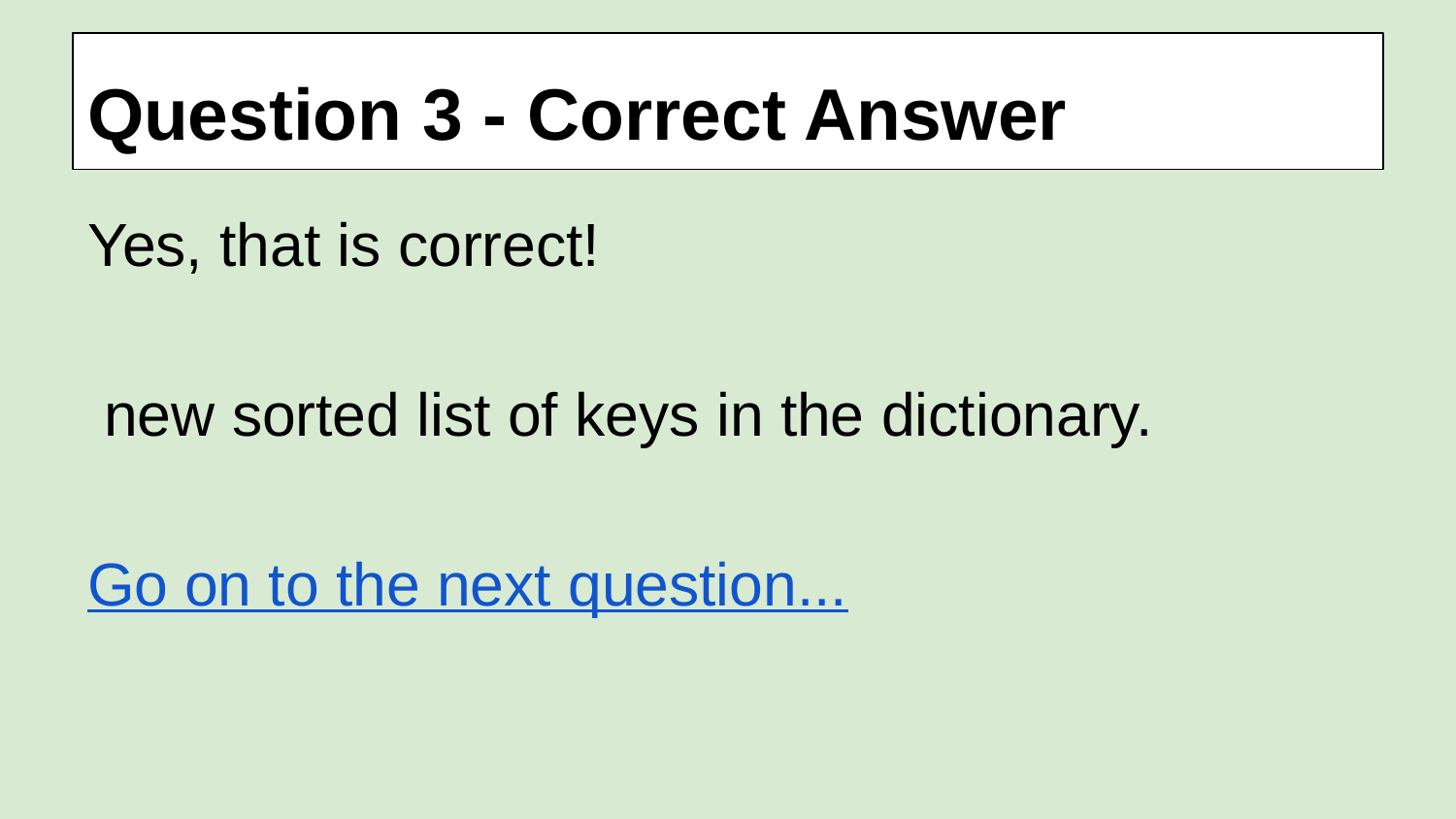

# Question 3 - Correct Answer
Yes, that is correct!

 new sorted list of keys in the dictionary.

Go on to the next question...